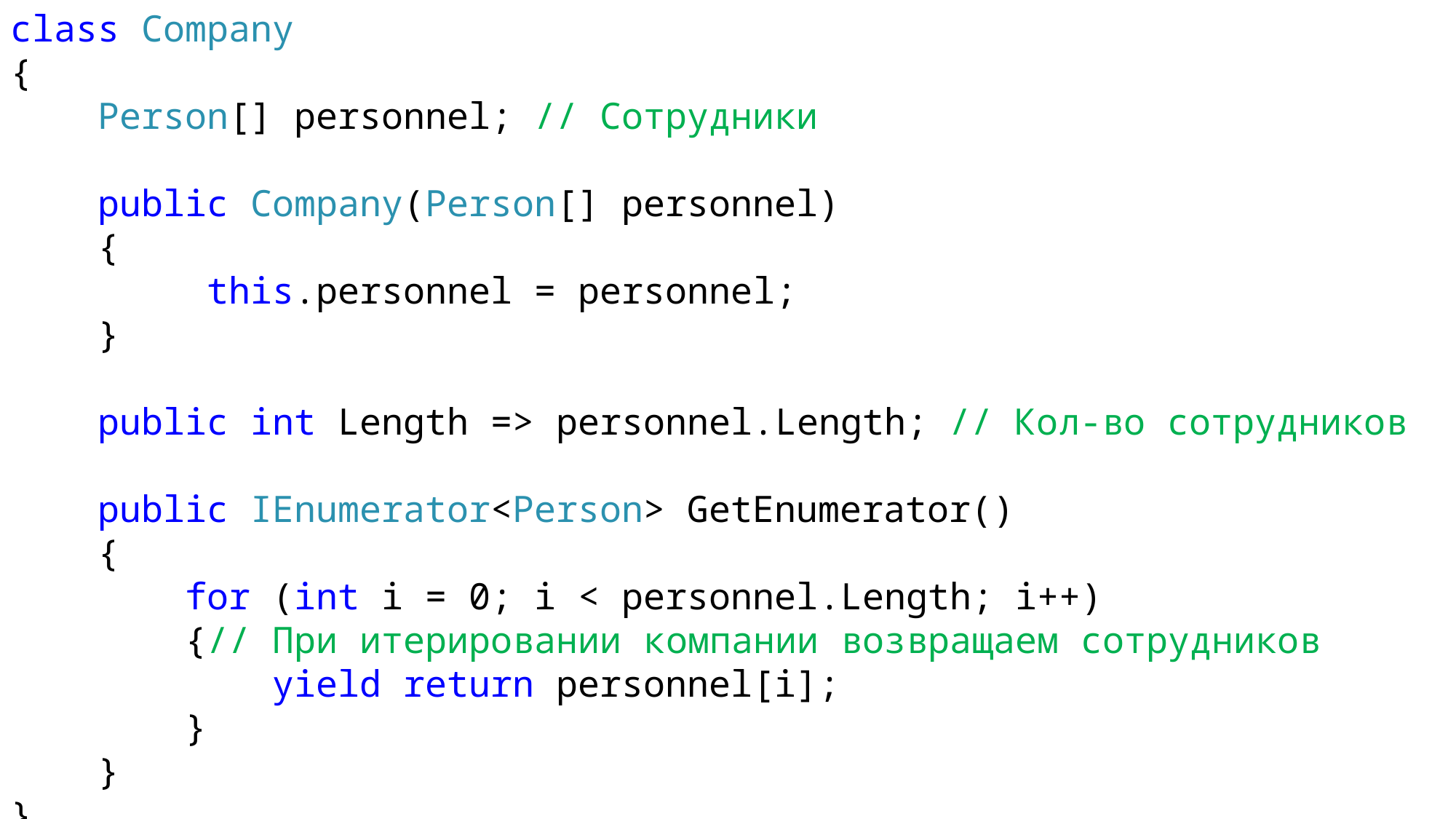

class Company
{
    Person[] personnel; // Сотрудники

    public Company(Person[] personnel)
    {
         this.personnel = personnel;
    }

    public int Length => personnel.Length; // Кол-во сотрудников

    public IEnumerator<Person> GetEnumerator()
    {
        for (int i = 0; i < personnel.Length; i++)
        {// При итерировании компании возвращаем сотрудников
            yield return personnel[i];
        }
    }
}